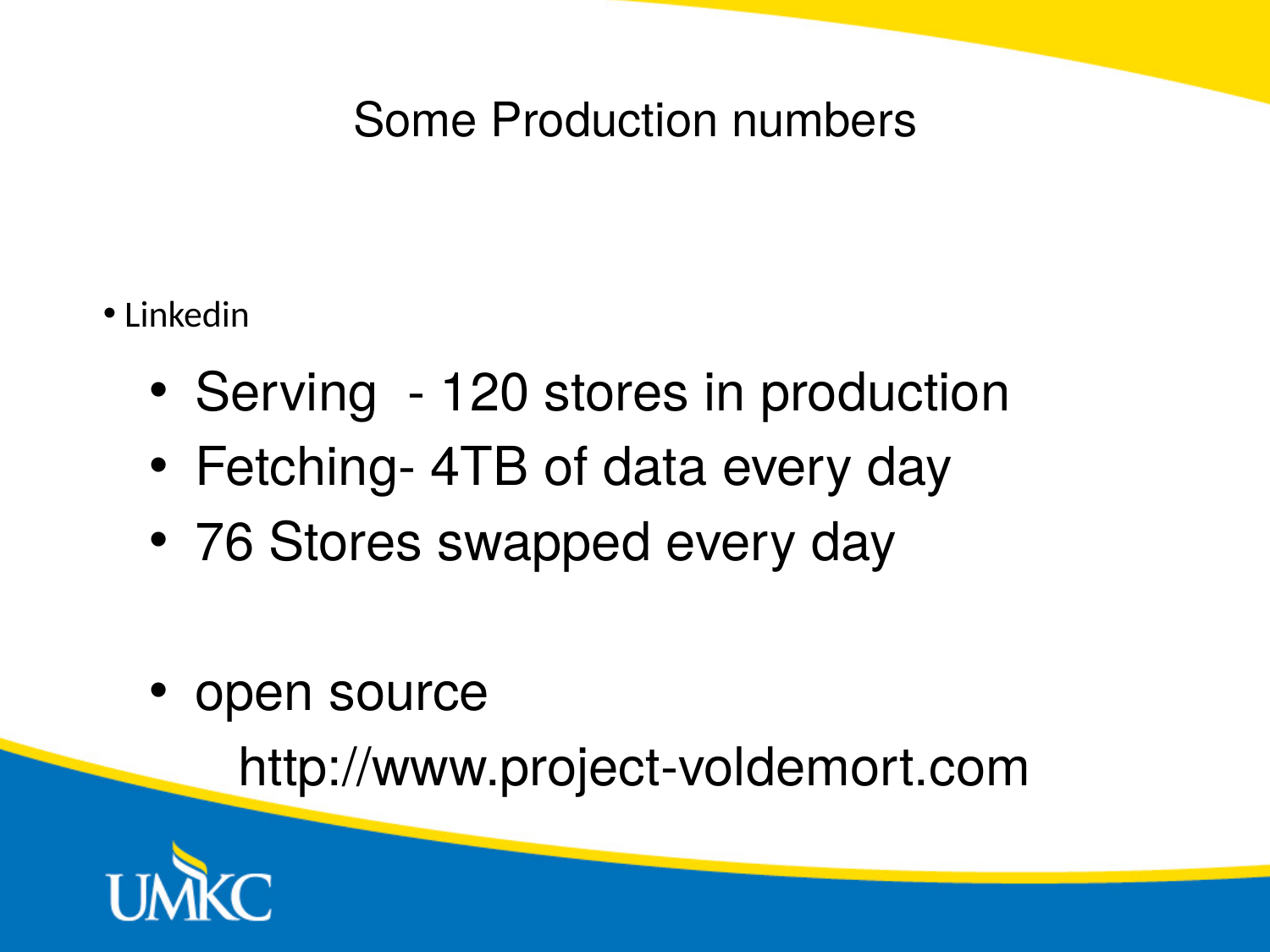

Some Production numbers
 Linkedin
Serving  - 120 stores in production
Fetching- 4TB of data every day
76 Stores swapped every day

open source
      http://www.project-voldemort.com